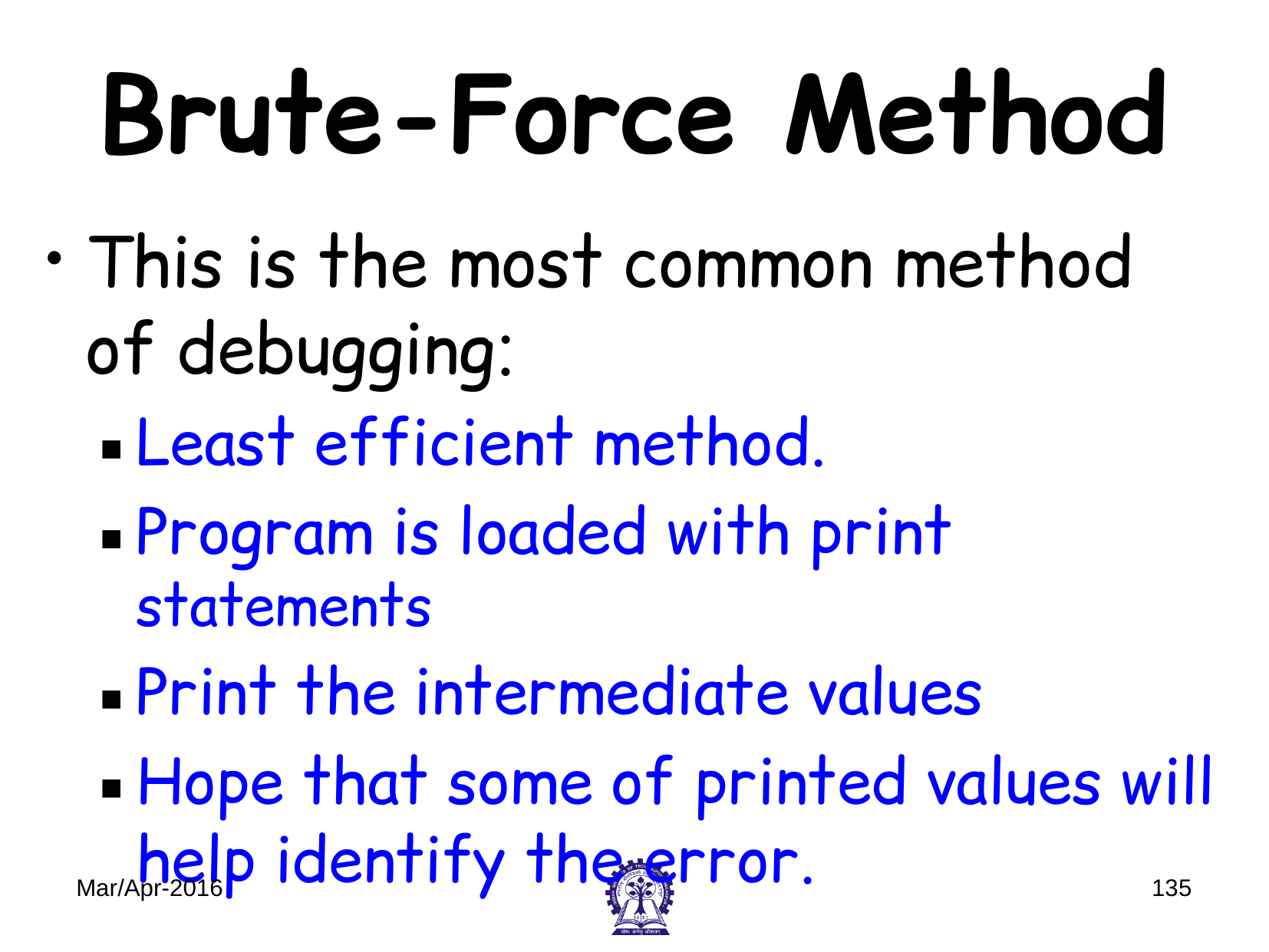

# Brute-Force Method
This is the most common method of debugging:
Least efficient method.
Program is loaded with print statements
Print the intermediate values
Hope that some of printed values will help identify the error.
Mar/Apr-2016
135